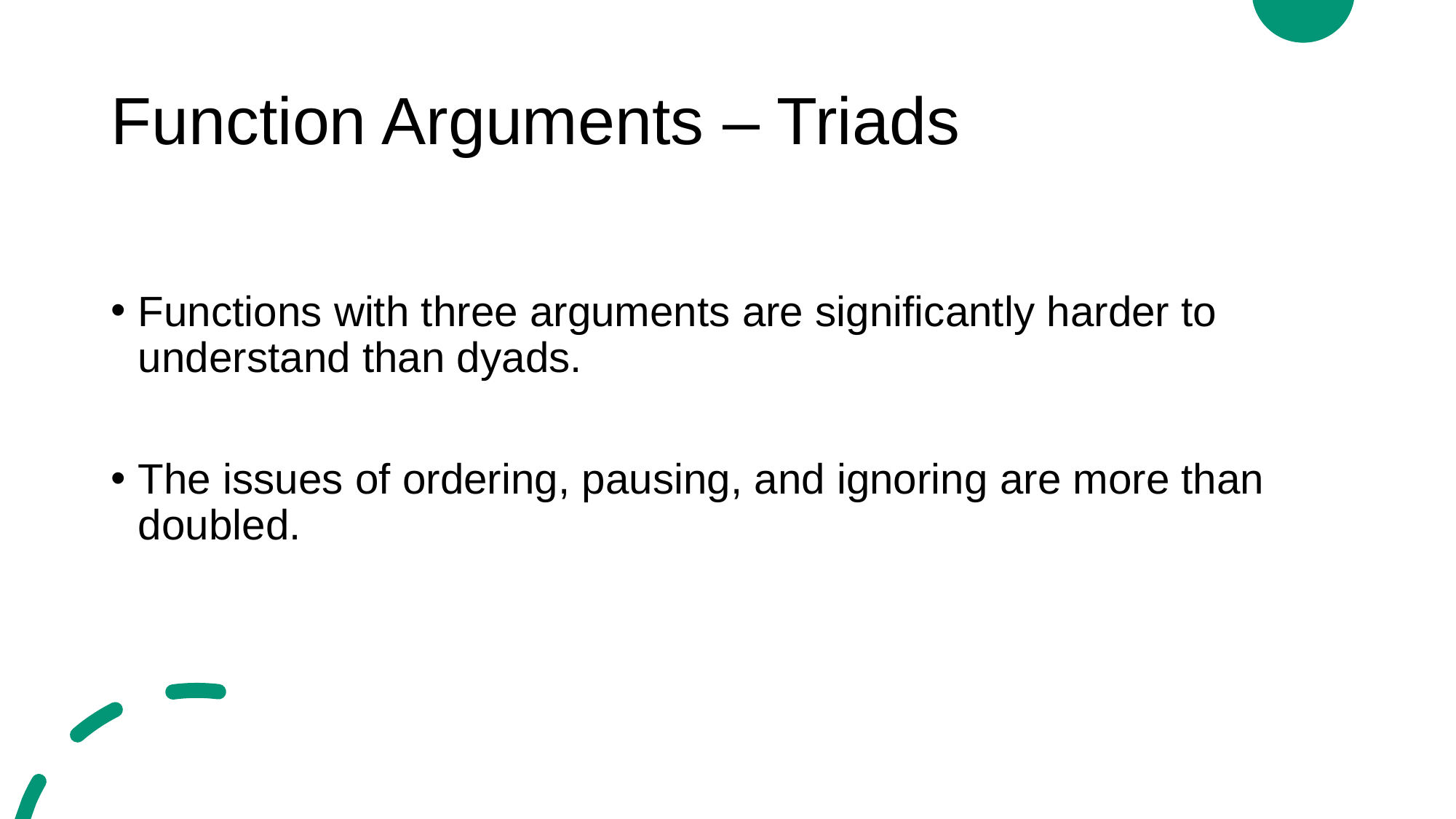

# Function Arguments – Triads

Functions with three arguments are significantly harder to understand than dyads.

The issues of ordering, pausing, and ignoring are more than doubled.